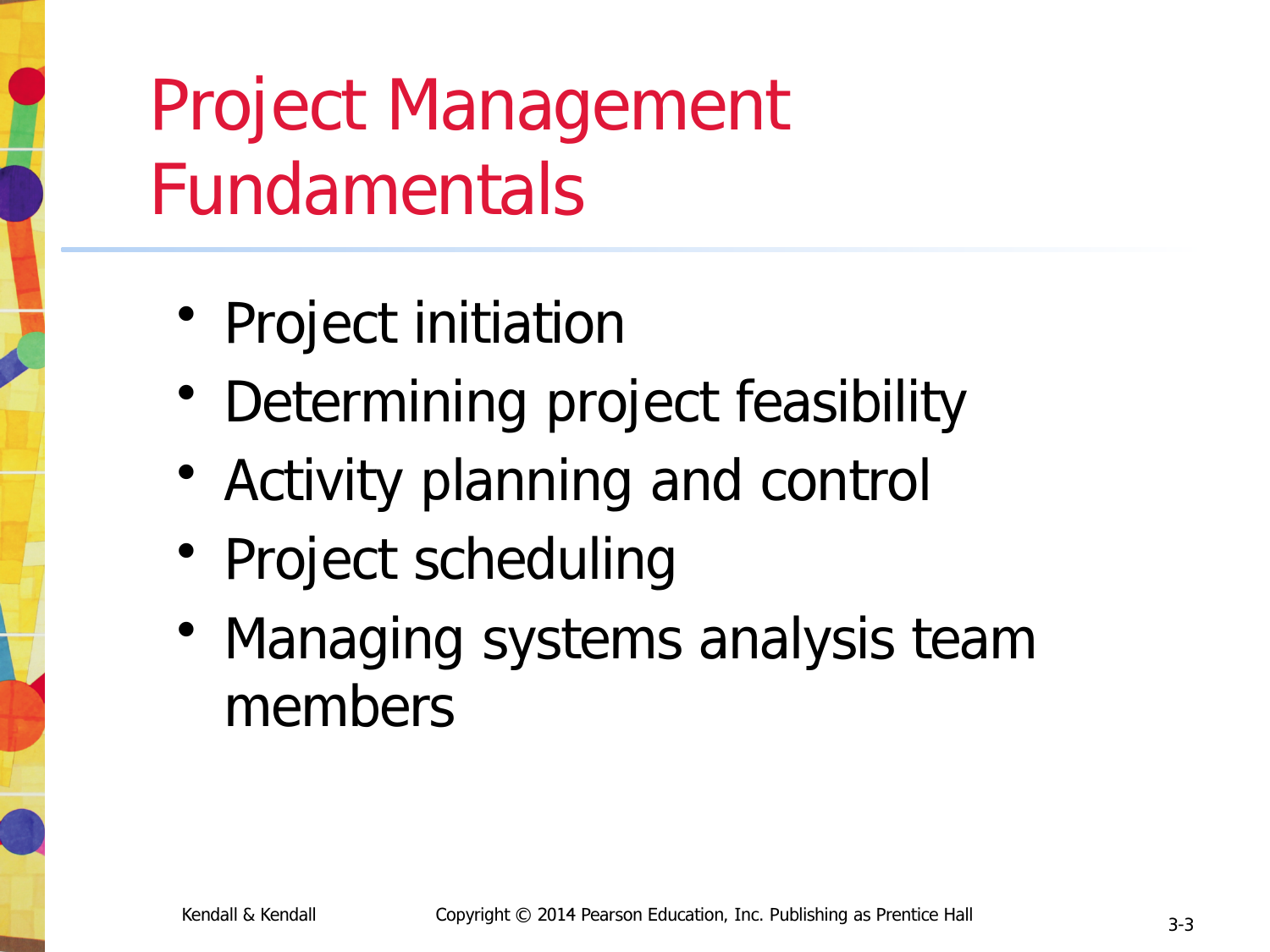

# Project Management Fundamentals
Project initiation
Determining project feasibility
Activity planning and control
Project scheduling
Managing systems analysis team members
3-3